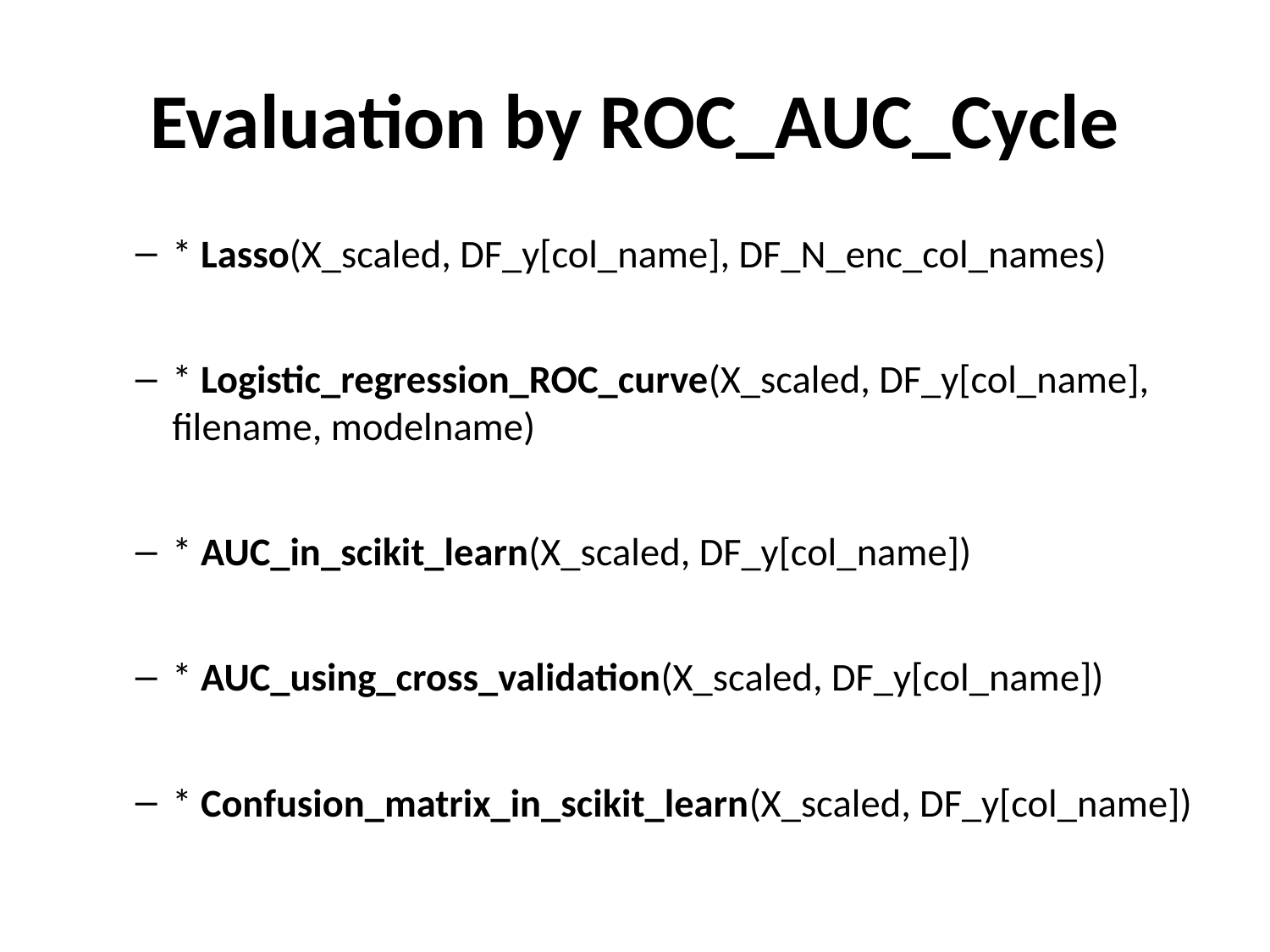

# Evaluation by ROC_AUC_Cycle
* Lasso(X_scaled, DF_y[col_name], DF_N_enc_col_names)

* Logistic_regression_ROC_curve(X_scaled, DF_y[col_name], filename, modelname)

* AUC_in_scikit_learn(X_scaled, DF_y[col_name])

* AUC_using_cross_validation(X_scaled, DF_y[col_name])

* Confusion_matrix_in_scikit_learn(X_scaled, DF_y[col_name])